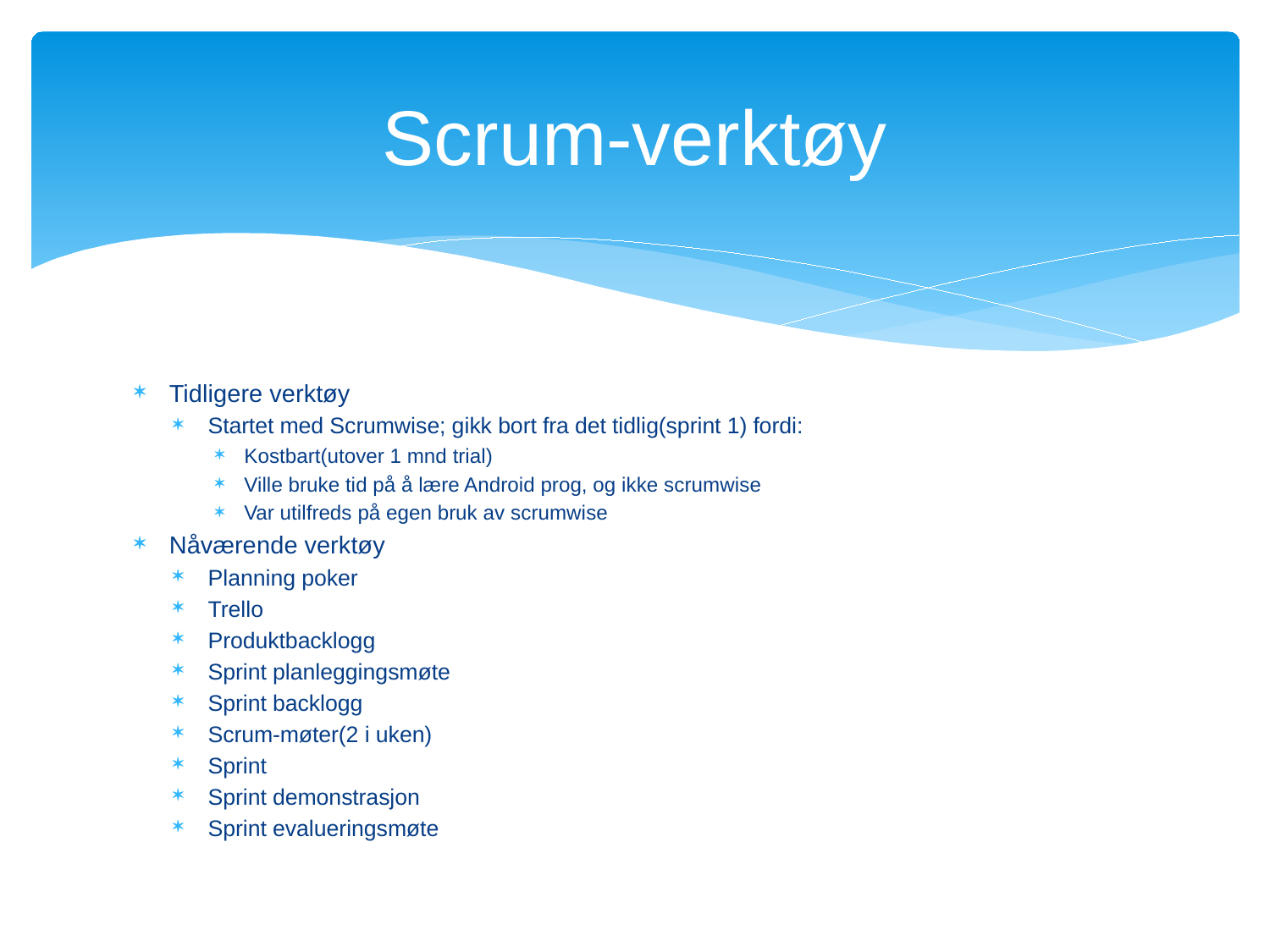

# Scrum-verktøy
Tidligere verktøy
Startet med Scrumwise; gikk bort fra det tidlig(sprint 1) fordi:
Kostbart(utover 1 mnd trial)
Ville bruke tid på å lære Android prog, og ikke scrumwise
Var utilfreds på egen bruk av scrumwise
Nåværende verktøy
Planning poker
Trello
Produktbacklogg
Sprint planleggingsmøte
Sprint backlogg
Scrum-møter(2 i uken)
Sprint
Sprint demonstrasjon
Sprint evalueringsmøte